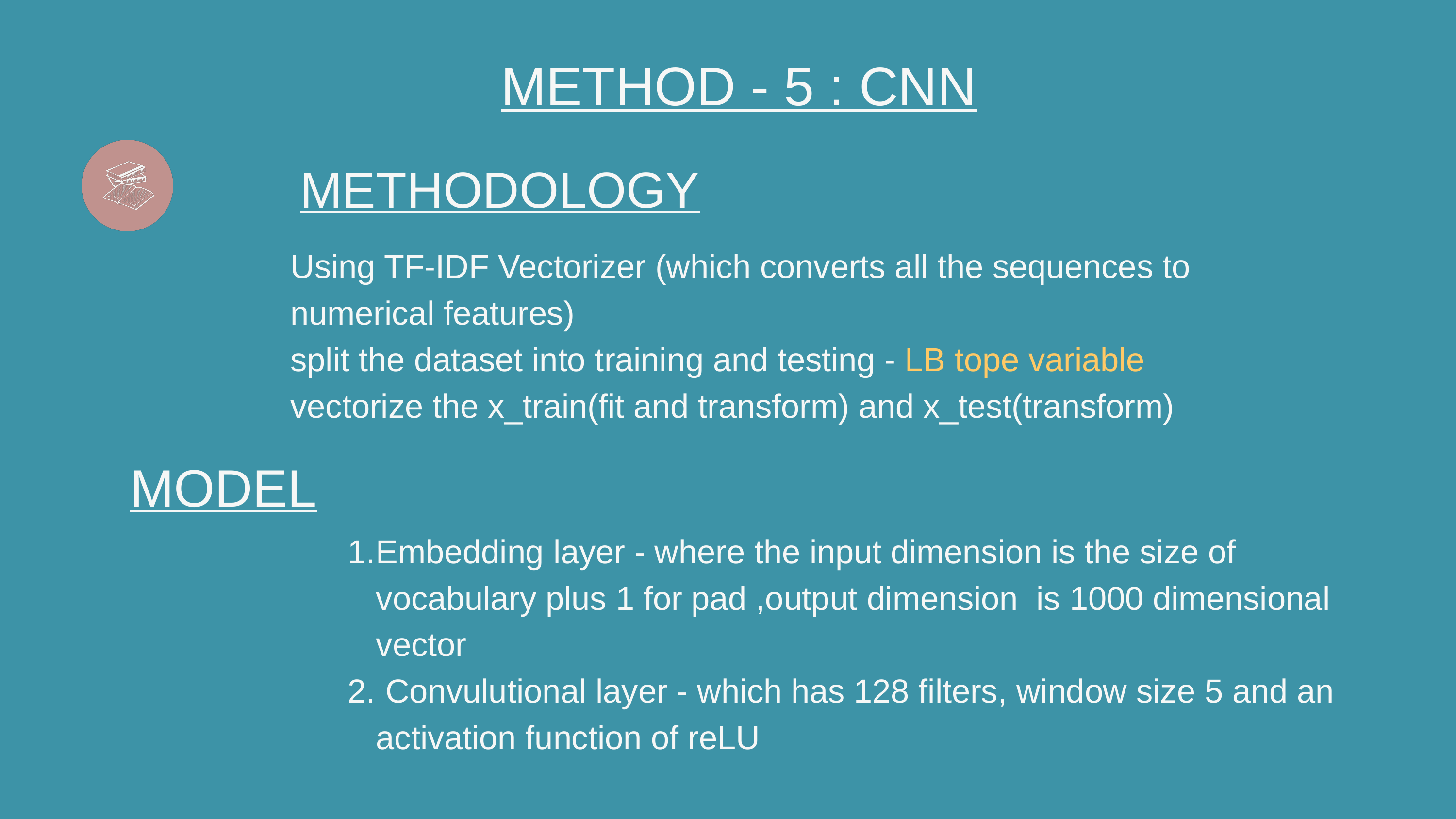

METHOD - 5 : CNN

METHODOLOGY

Using TF-IDF Vectorizer (which converts all the sequences to numerical features)
split the dataset into training and testing - LB tope variable
vectorize the x_train(fit and transform) and x_test(transform)
MODEL
Embedding layer - where the input dimension is the size of vocabulary plus 1 for pad ,output dimension  is 1000 dimensional vector
 Convulutional layer - which has 128 filters, window size 5 and an activation function of reLU